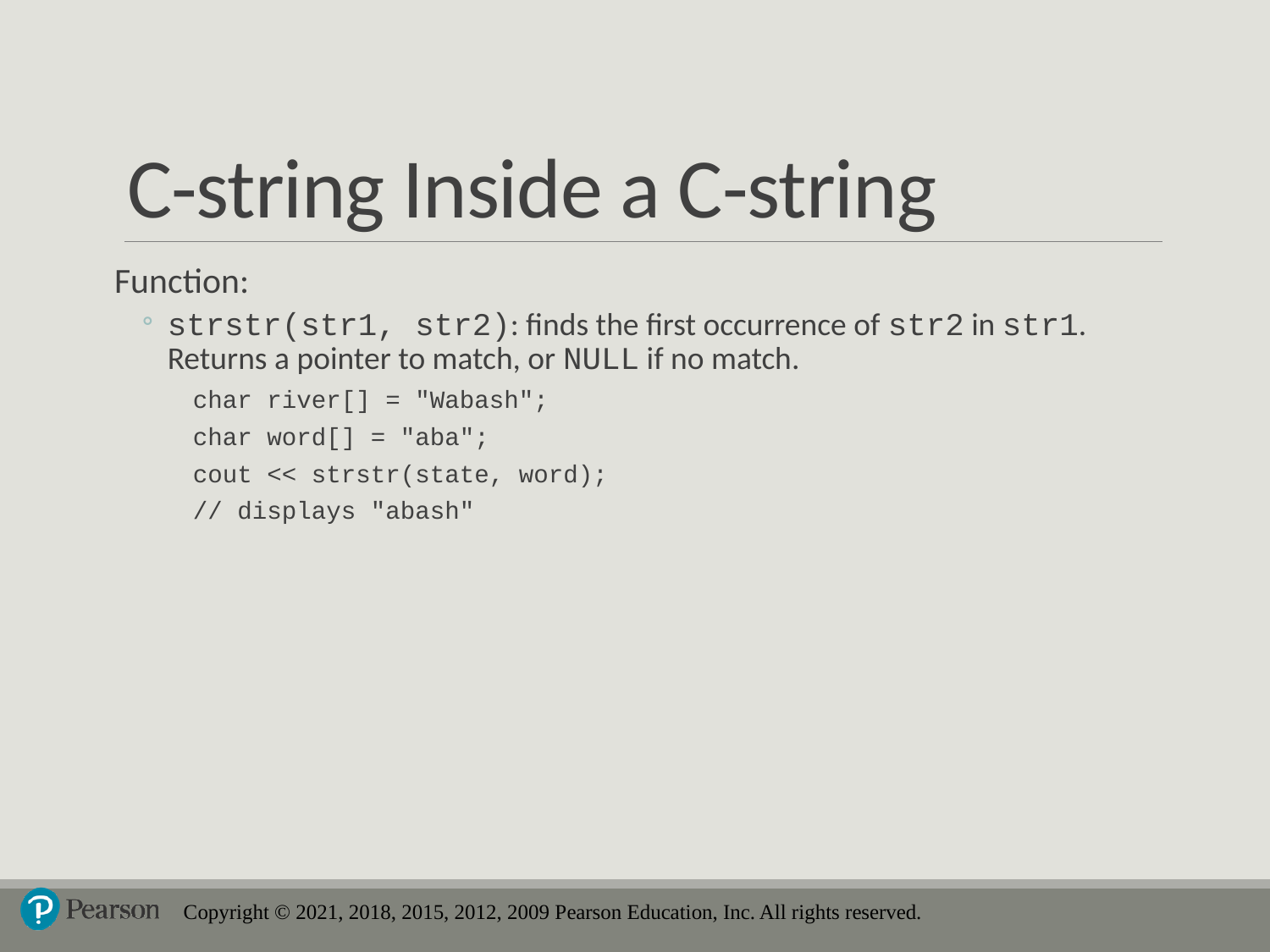

# C-string Inside a C-string
Function:
strstr(str1, str2): finds the first occurrence of str2 in str1. Returns a pointer to match, or NULL if no match.
	char river[] = "Wabash";
	char word[] = "aba";
	cout << strstr(state, word);
	// displays "abash"